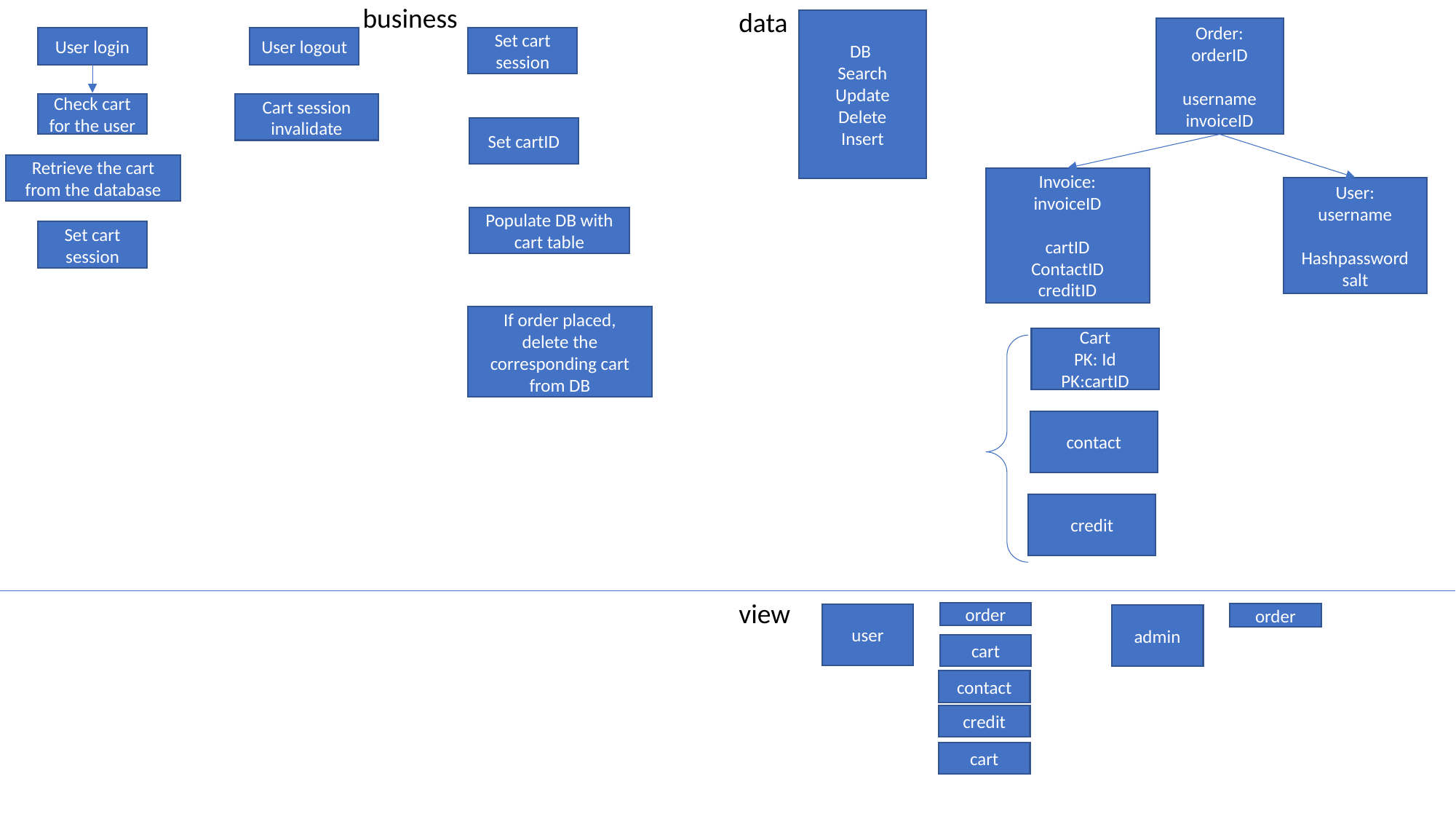

data
business
DB
Search
Update
Delete
Insert
Order:
orderID

username
invoiceID
User login
User logout
Set cart session
Check cart for the user
Cart session invalidate
Set cartID
Retrieve the cart from the database
Invoice:
invoiceID

cartID
ContactID
creditID
User:
username

Hashpassword
salt
Populate DB with cart table
Set cart session
If order placed, delete the corresponding cart from DB
Cart
PK: Id
PK:cartID

contact
credit
view
order
order
user
admin
cart
contact
credit
cart